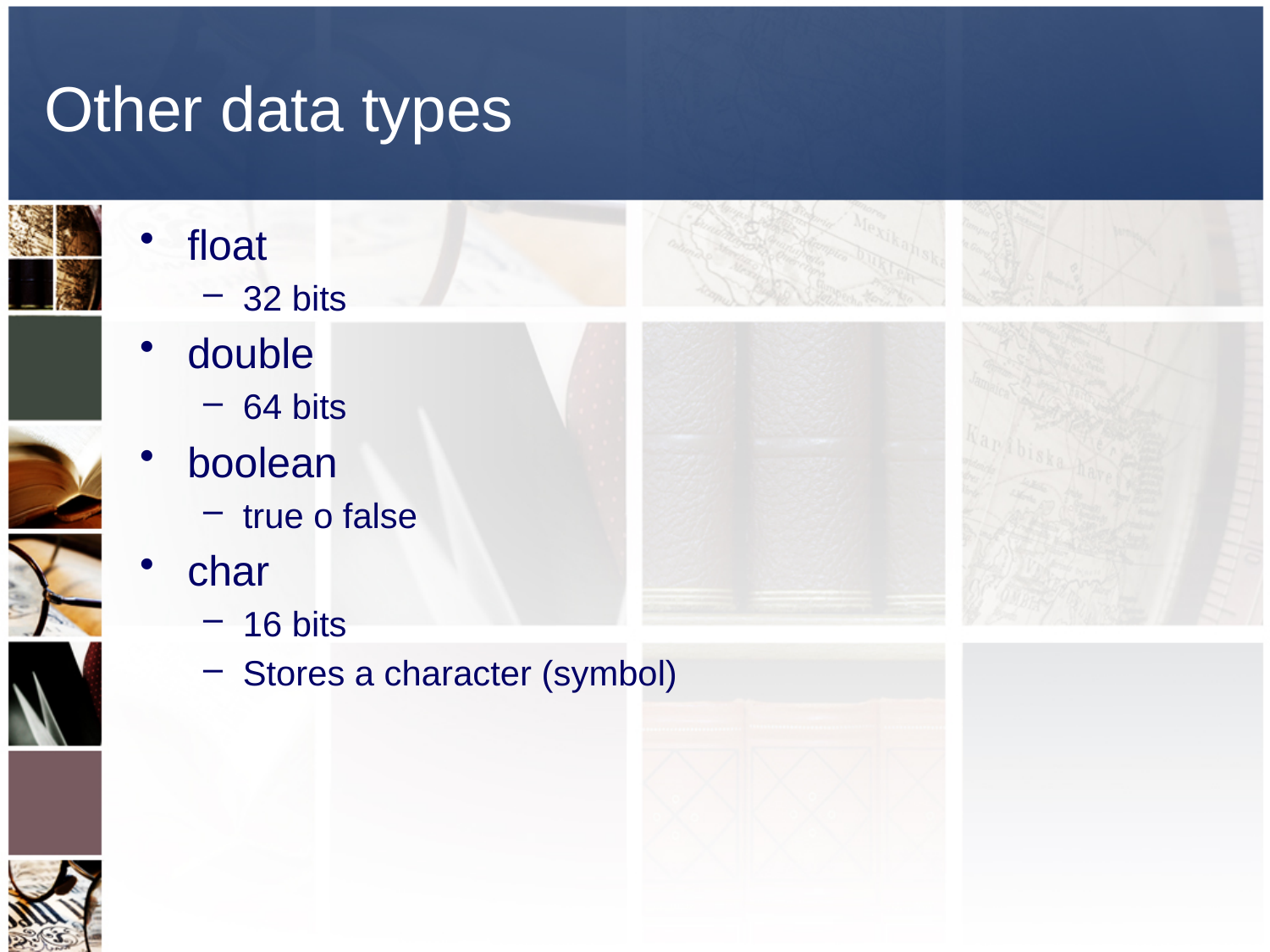

# Other data types
float
32 bits
double
64 bits
boolean
true o false
char
16 bits
Stores a character (symbol)